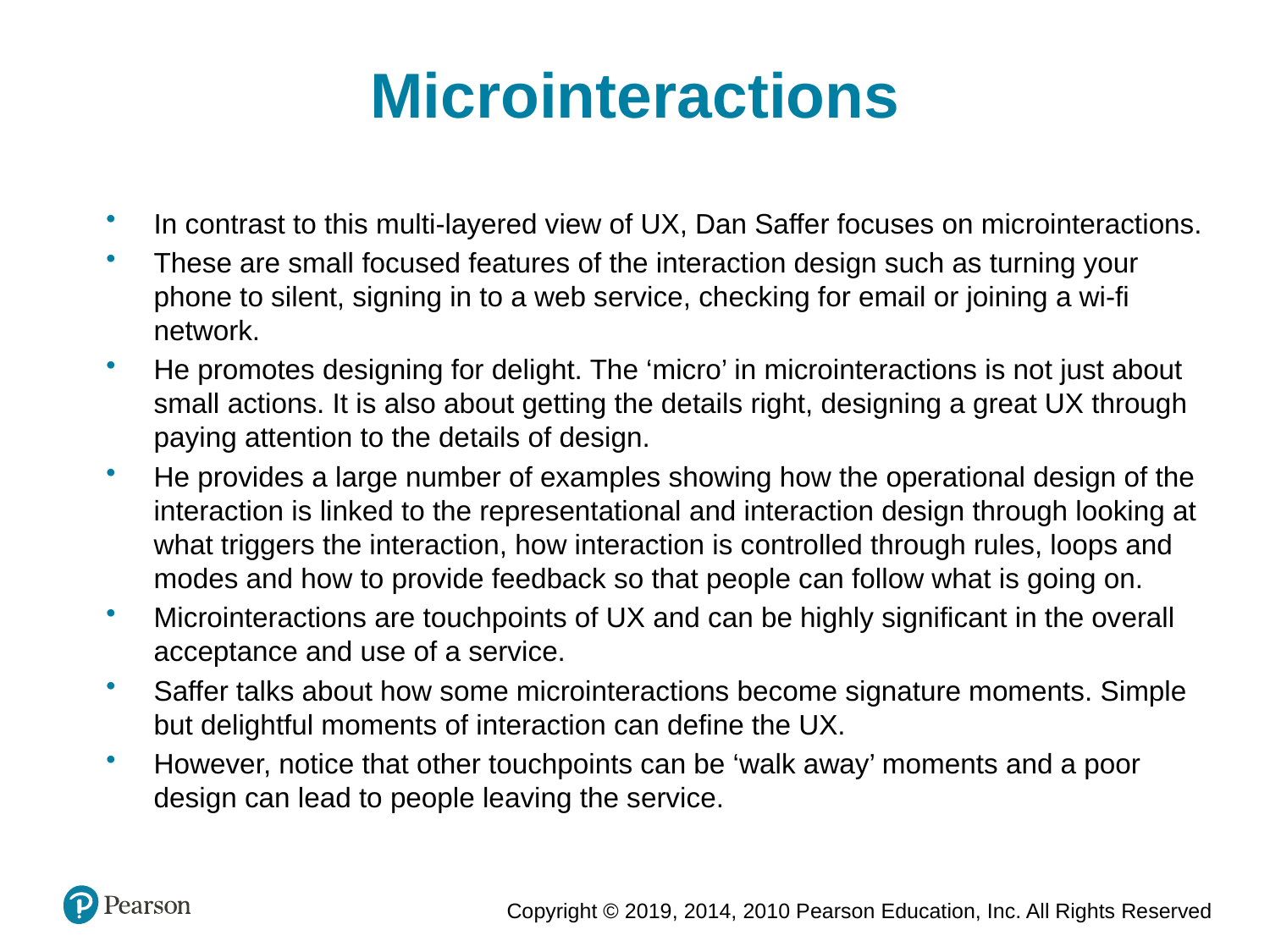

Microinteractions
In contrast to this multi-layered view of UX, Dan Saffer focuses on microinteractions.
These are small focused features of the interaction design such as turning your phone to silent, signing in to a web service, checking for email or joining a wi-fi network.
He promotes designing for delight. The ‘micro’ in microinteractions is not just about small actions. It is also about getting the details right, designing a great UX through paying attention to the details of design.
He provides a large number of examples showing how the operational design of the interaction is linked to the representational and interaction design through looking at what triggers the interaction, how interaction is controlled through rules, loops and modes and how to provide feedback so that people can follow what is going on.
Microinteractions are touchpoints of UX and can be highly significant in the overall acceptance and use of a service.
Saffer talks about how some microinteractions become signature moments. Simple but delightful moments of interaction can define the UX.
However, notice that other touchpoints can be ‘walk away’ moments and a poor design can lead to people leaving the service.